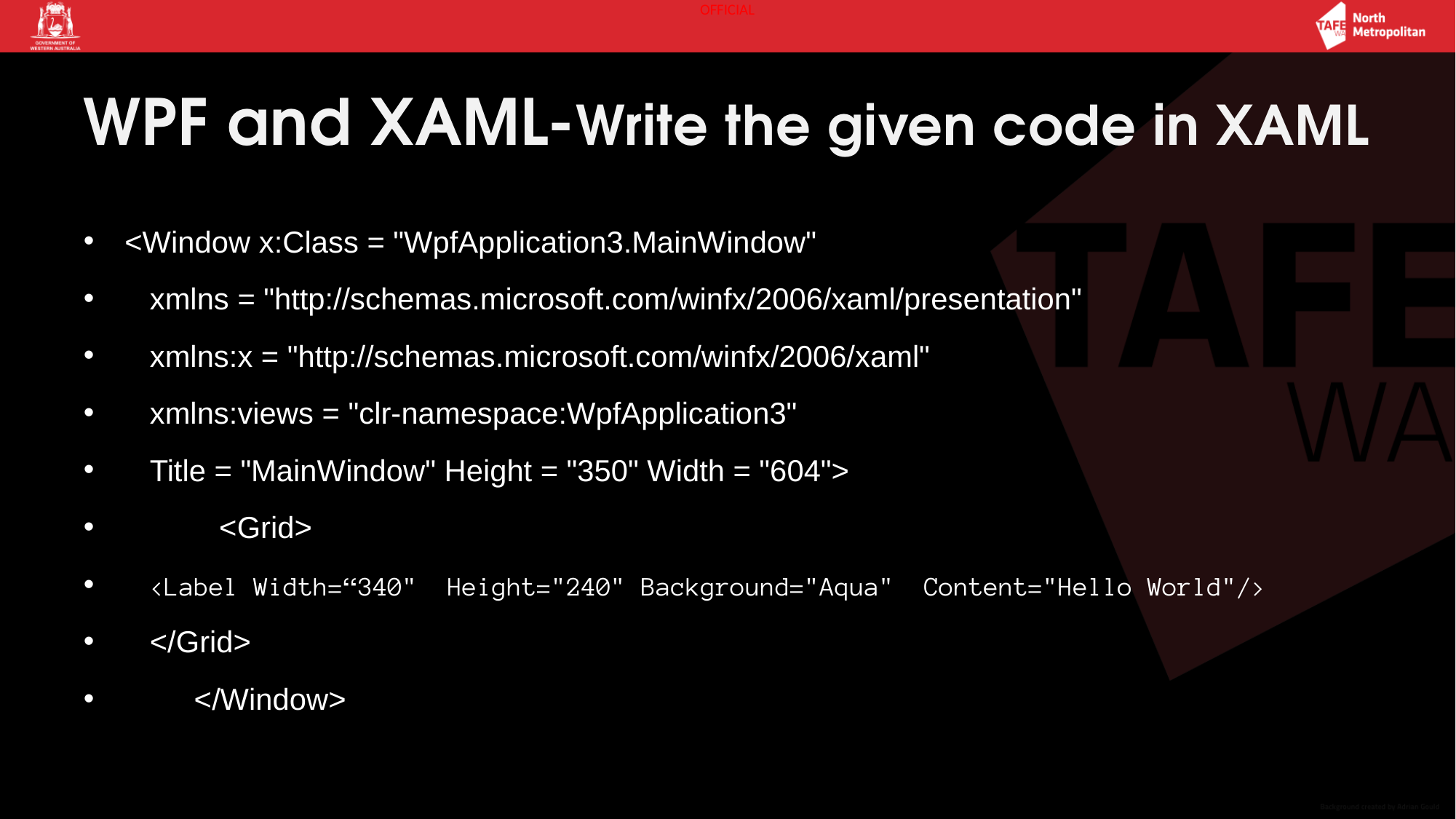

# WPF and XAML-Write the given code in XAML
<Window x:Class = "WpfApplication3.MainWindow"
   xmlns = "http://schemas.microsoft.com/winfx/2006/xaml/presentation"
   xmlns:x = "http://schemas.microsoft.com/winfx/2006/xaml"
   xmlns:views = "clr-namespace:WpfApplication3"
   Title = "MainWindow" Height = "350" Width = "604">
	   <Grid>
   <Label Width=“340"  Height="240" Background="Aqua"  Content="Hello World"/>
   </Grid>
	</Window>